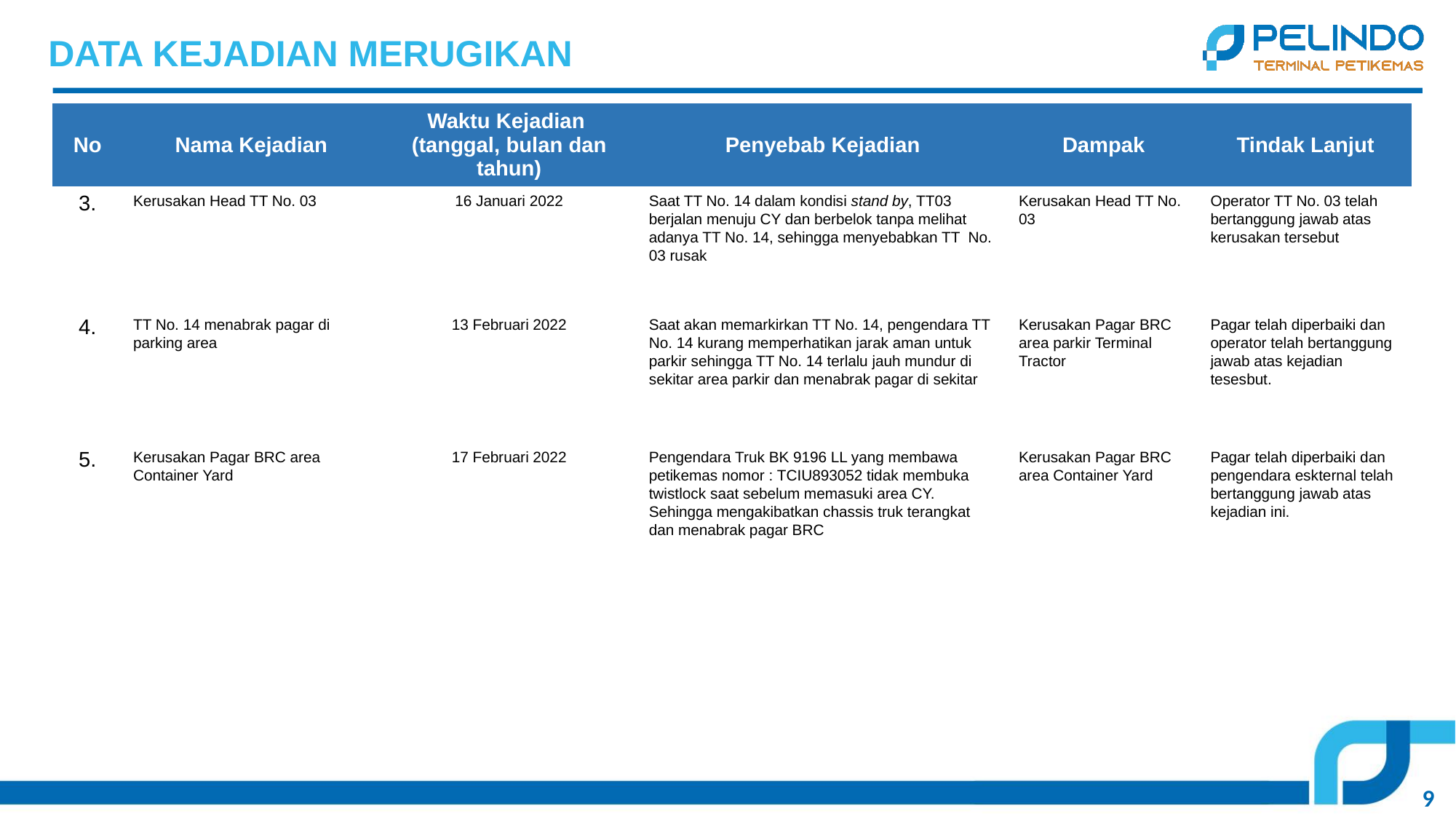

DATA KEJADIAN MERUGIKAN
| No | Nama Kejadian | Waktu Kejadian (tanggal, bulan dan tahun) | Penyebab Kejadian | Dampak | Tindak Lanjut |
| --- | --- | --- | --- | --- | --- |
| 3. | Kerusakan Head TT No. 03 | 16 Januari 2022 | Saat TT No. 14 dalam kondisi stand by, TT03 berjalan menuju CY dan berbelok tanpa melihat adanya TT No. 14, sehingga menyebabkan TT No. 03 rusak | Kerusakan Head TT No. 03 | Operator TT No. 03 telah bertanggung jawab atas kerusakan tersebut |
| 4. | TT No. 14 menabrak pagar di parking area | 13 Februari 2022 | Saat akan memarkirkan TT No. 14, pengendara TT No. 14 kurang memperhatikan jarak aman untuk parkir sehingga TT No. 14 terlalu jauh mundur di sekitar area parkir dan menabrak pagar di sekitar | Kerusakan Pagar BRC area parkir Terminal Tractor | Pagar telah diperbaiki dan operator telah bertanggung jawab atas kejadian tesesbut. |
| 5. | Kerusakan Pagar BRC area Container Yard | 17 Februari 2022 | Pengendara Truk BK 9196 LL yang membawa petikemas nomor : TCIU893052 tidak membuka twistlock saat sebelum memasuki area CY. Sehingga mengakibatkan chassis truk terangkat dan menabrak pagar BRC | Kerusakan Pagar BRC area Container Yard | Pagar telah diperbaiki dan pengendara eskternal telah bertanggung jawab atas kejadian ini. |
9